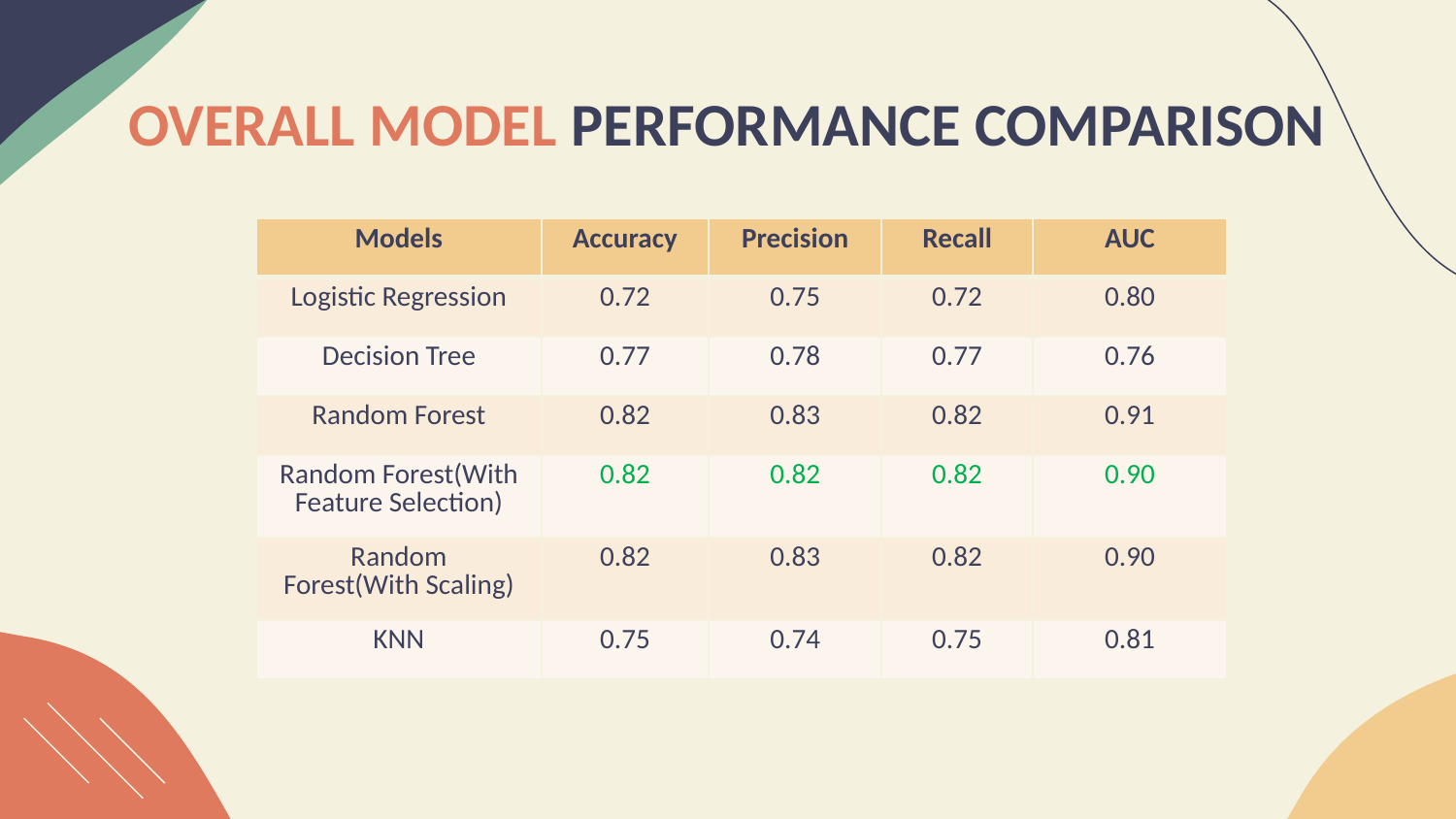

# OVERALL MODEL PERFORMANCE COMPARISON​
| Models | Accuracy | Precision | Recall | AUC |
| --- | --- | --- | --- | --- |
| Logistic Regression | 0.72 | 0.75 | 0.72 | 0.80 |
| Decision Tree | 0.77 | 0.78 | 0.77 | 0.76 |
| Random Forest | 0.82 | 0.83 | 0.82 | 0.91 |
| Random Forest(With Feature Selection) | 0.82 | 0.82 | 0.82 | 0.90 |
| Random Forest(With Scaling) | 0.82 | 0.83 | 0.82 | 0.90 |
| KNN | 0.75 | 0.74 | 0.75 | 0.81 |